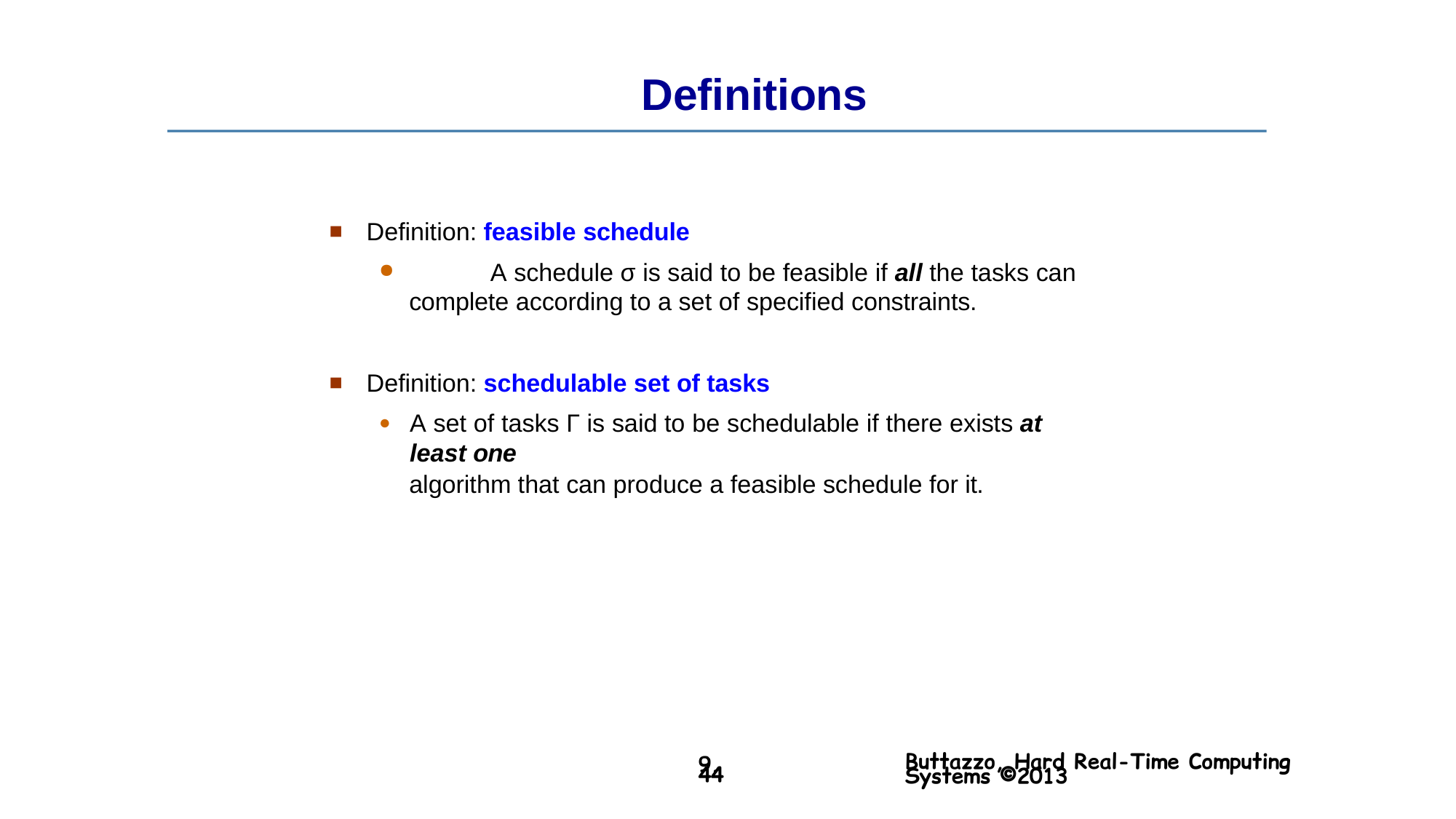

# Definitions
Definition: feasible schedule
	A schedule σ is said to be feasible if all the tasks can complete according to a set of specified constraints.

Definition: schedulable set of tasks
A set of tasks Γ is said to be schedulable if there exists at least one
algorithm that can produce a feasible schedule for it.
Buttazzo, Hard Real-Time Computing Systems ©2013
9.44